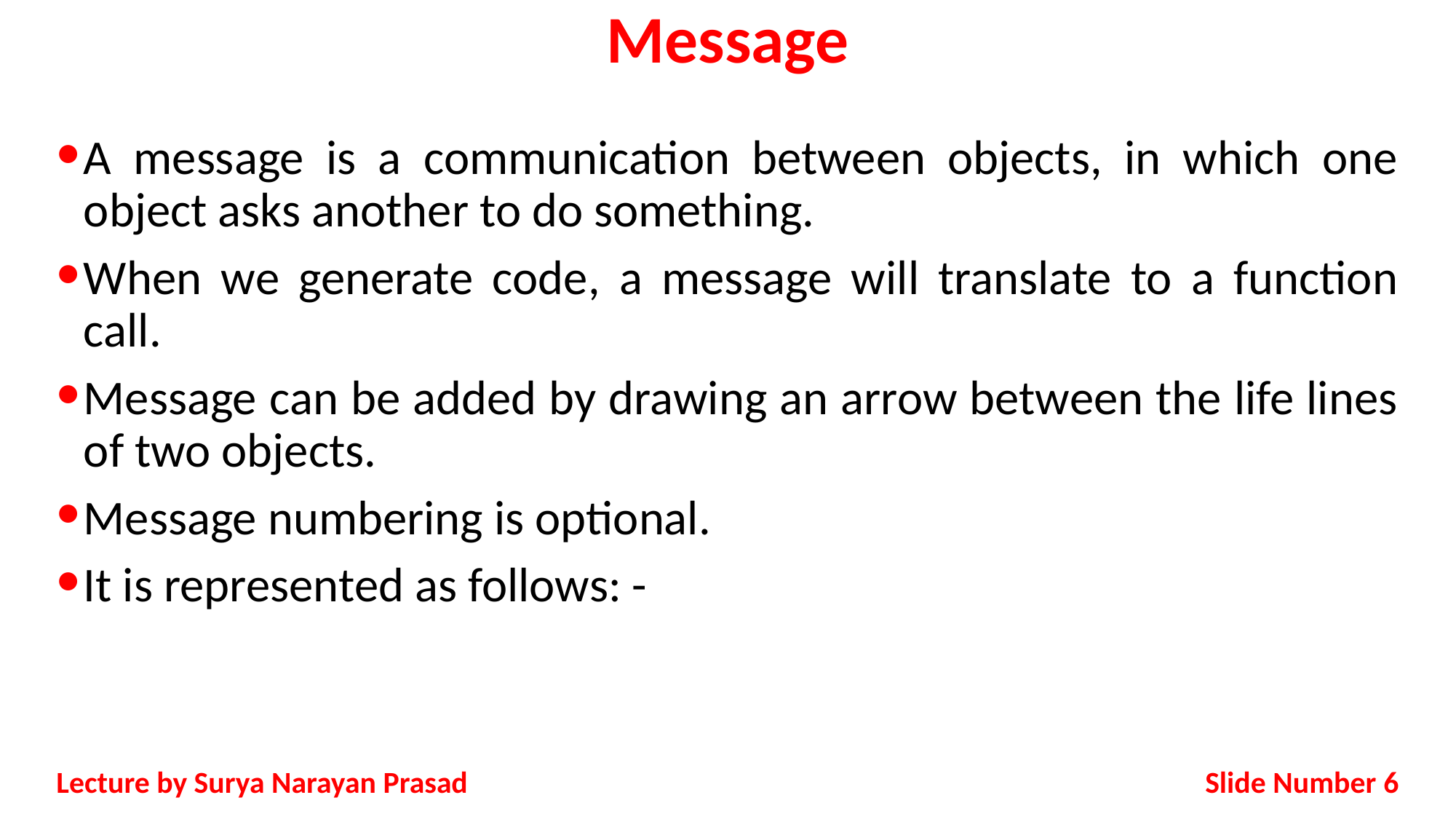

# Message
A message is a communication between objects, in which one object asks another to do something.
When we generate code, a message will translate to a function call.
Message can be added by drawing an arrow between the life lines of two objects.
Message numbering is optional.
It is represented as follows: -

Slide Number 6
Lecture by Surya Narayan Prasad